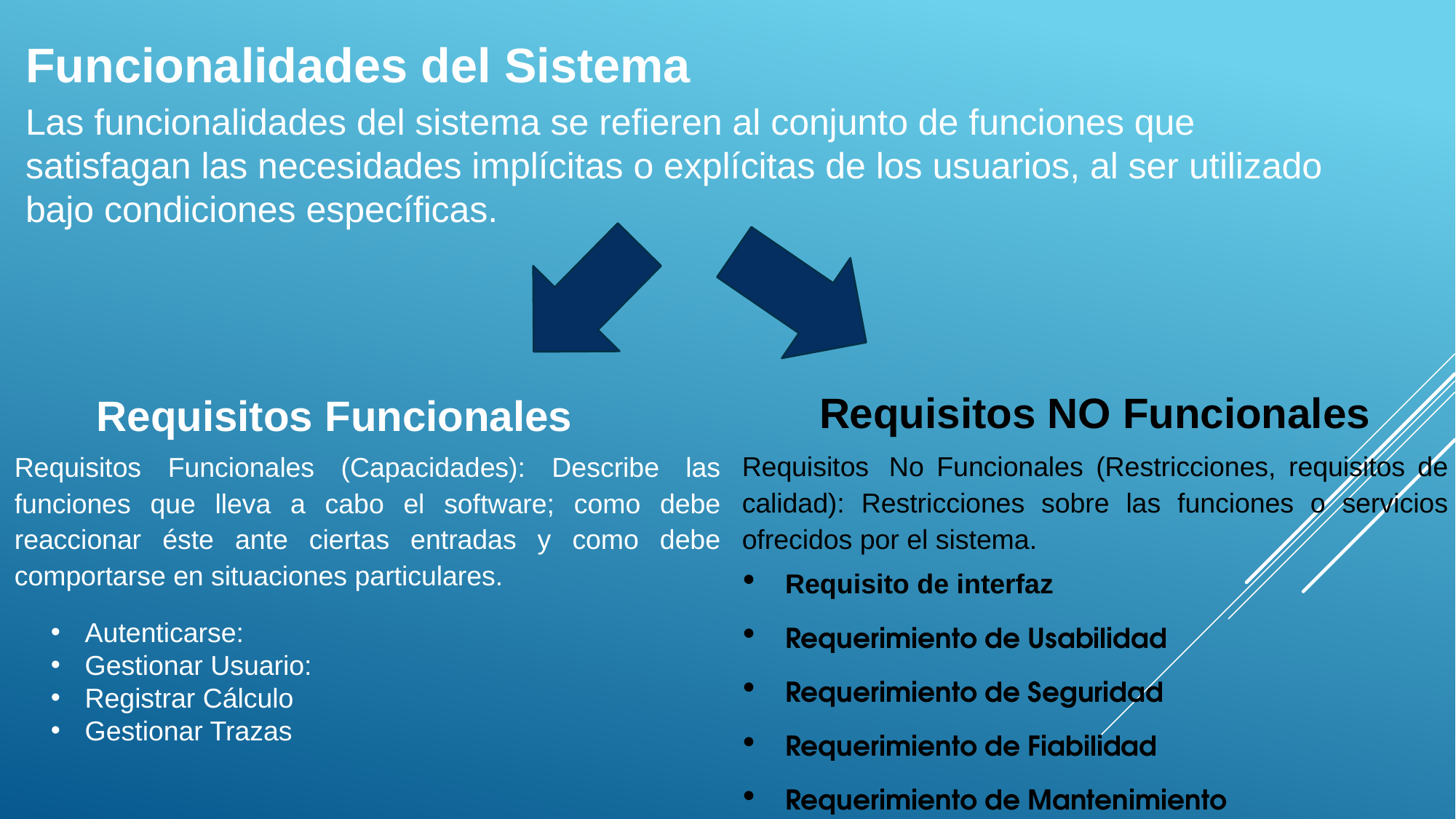

Funcionalidades del Sistema

Las funcionalidades del sistema se refieren al conjunto de funciones que satisfagan las necesidades implícitas o explícitas de los usuarios, al ser utilizado bajo condiciones específicas.

Requisitos NO Funcionales
Requisitos Funcionales
Requisitos  No Funcionales (Restricciones, requisitos de calidad): Restricciones sobre las funciones o servicios ofrecidos por el sistema.
Requisitos Funcionales (Capacidades): Describe las funciones que lleva a cabo el software; como debe reaccionar éste ante ciertas entradas y como debe comportarse en situaciones particulares.
Requisito de interfaz
Requerimiento de Usabilidad
Requerimiento de Seguridad
Requerimiento de Fiabilidad
Requerimiento de Mantenimiento

Autenticarse:
Gestionar Usuario:
Registrar Cálculo
Gestionar Trazas